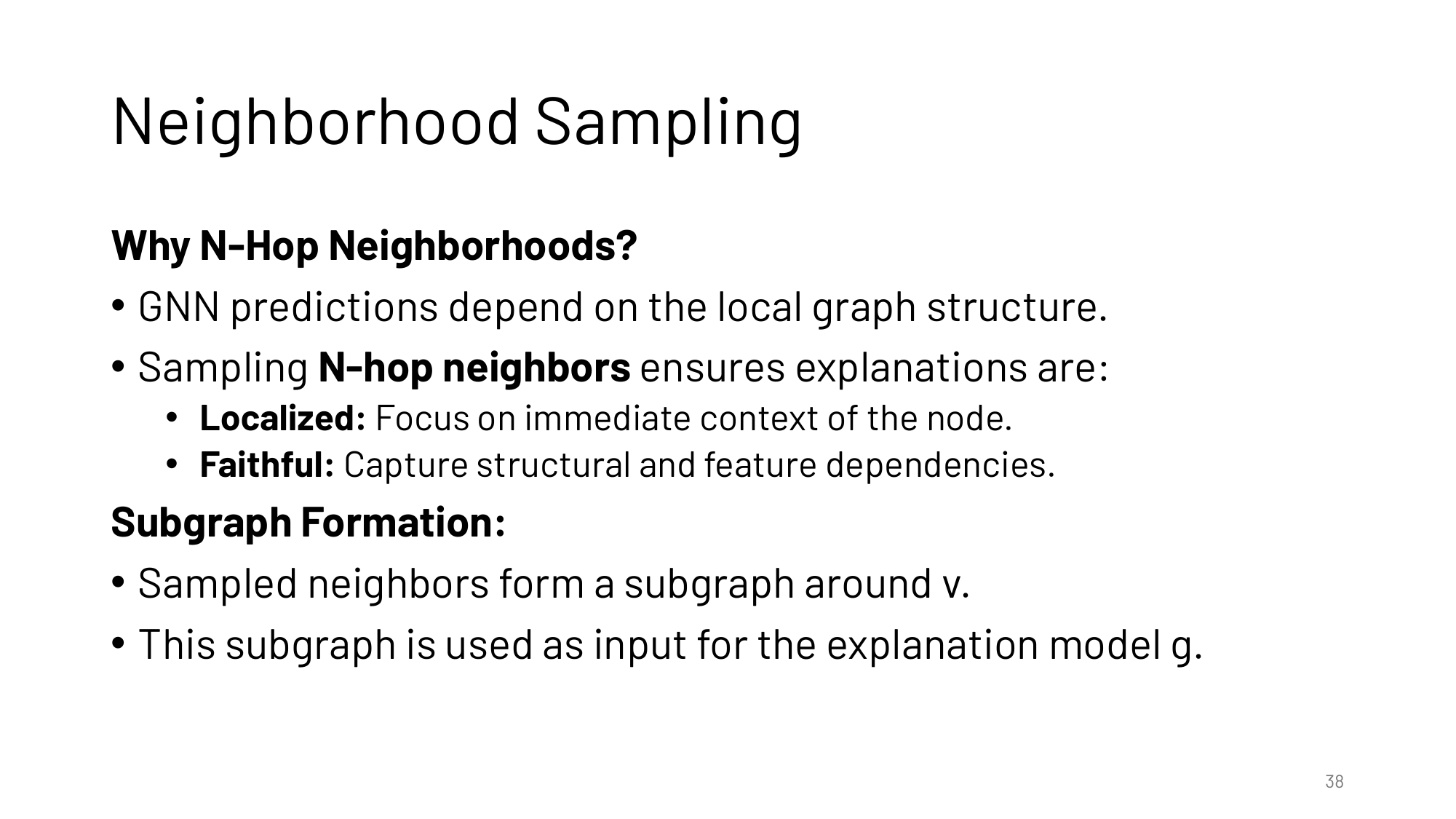

# Neighborhood Sampling
Why N-Hop Neighborhoods?
GNN predictions depend on the local graph structure.
Sampling N-hop neighbors ensures explanations are:
Localized: Focus on immediate context of the node.
Faithful: Capture structural and feature dependencies.
Subgraph Formation:
Sampled neighbors form a subgraph around v.
This subgraph is used as input for the explanation model g.

38